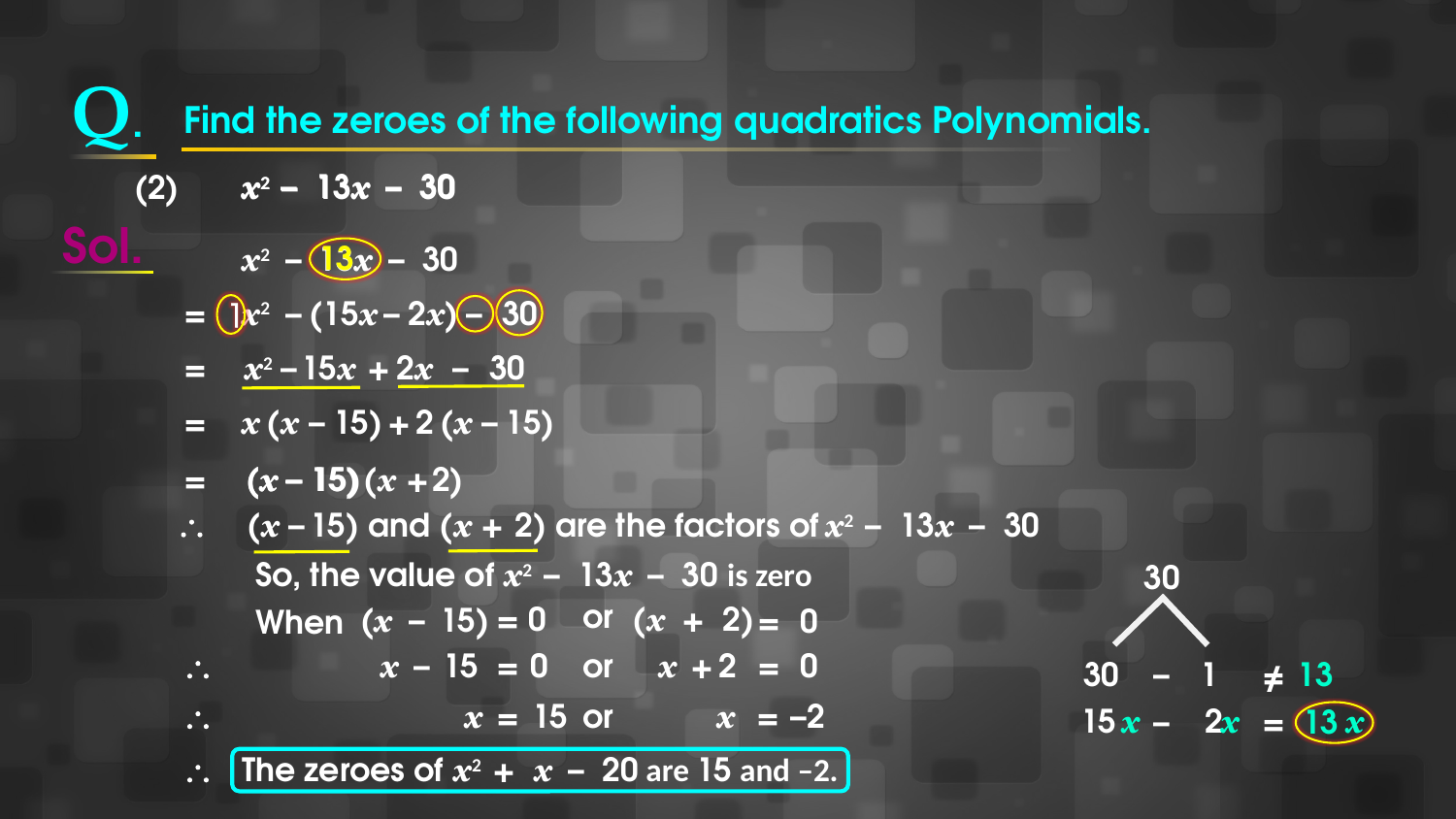

Q.
Find the zeroes of the following quadratics Polynomials.

x2  –  13x  –  30
(2)
x2  –  13x  –  30
Sol.
13
x2
–
13x
–
30

=
x2
–
(15x
–
2x)
–
30

1

=
x2
–
15x
+
2x
–
30
=
x
(x
–
15)
+
2
(x
–
15)
=
(x
(x – 15)
–
 15)
(x
+
2)
∴
(x – 15) and (x +  2) are the factors of
x2  –  13x  –  30
So, the value of x2  –  13x  –  30 is zero
30
or
(x  +  2)
=
0
(x  –  15)
=
0
When
∴
x
–
15
=
0
or
x
+
2
=
0
30
1
13
–
≠
∴
x
=
15
or
x
=
–2
15
2
x
x
x
13
–
=

∴
The zeroes of x2  +  x  –  20 are 15 and –2.